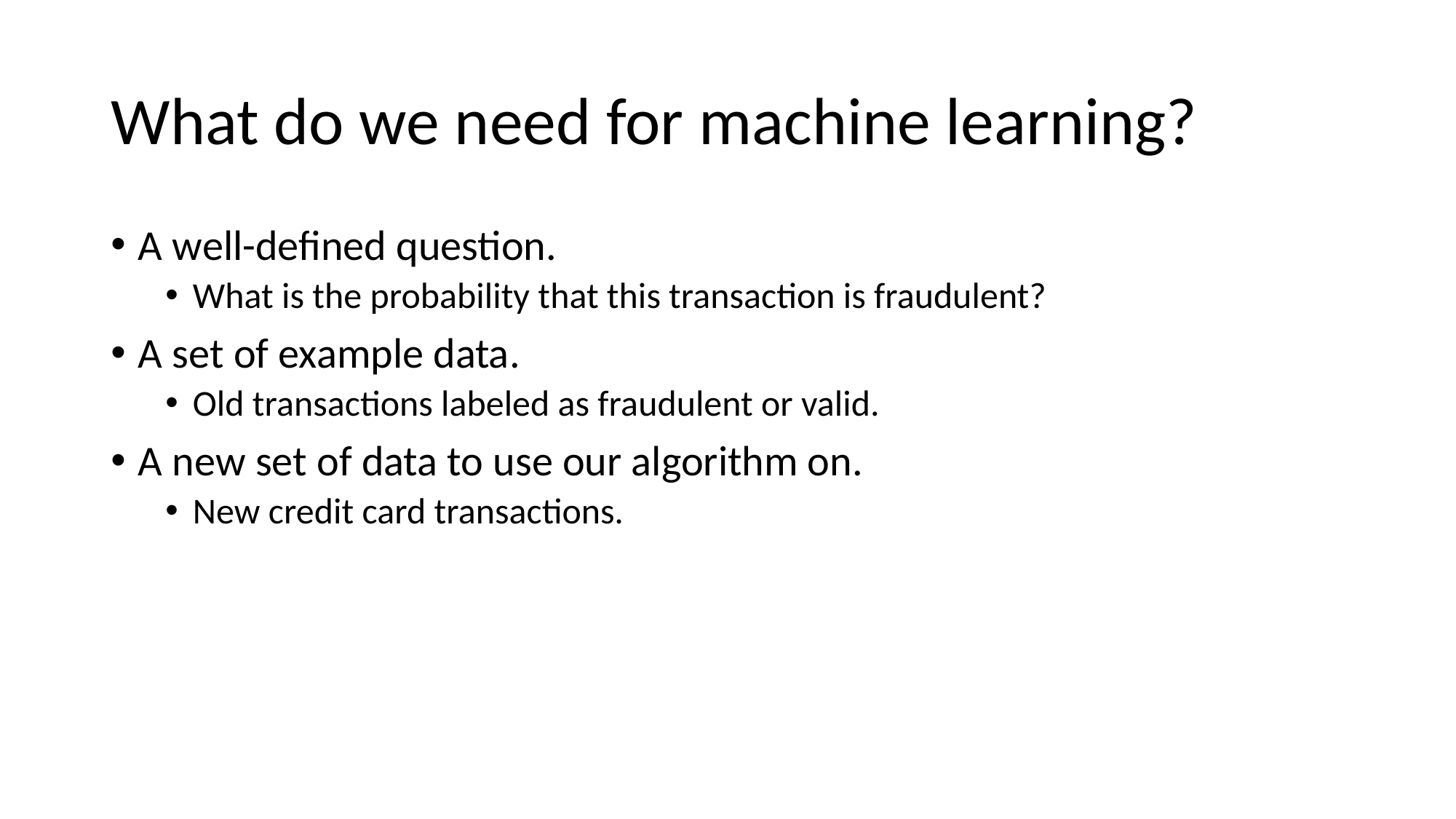

# What do we need for machine learning?
A well-defined question.
What is the probability that this transaction is fraudulent?
A set of example data.
Old transactions labeled as fraudulent or valid.
A new set of data to use our algorithm on.
New credit card transactions.